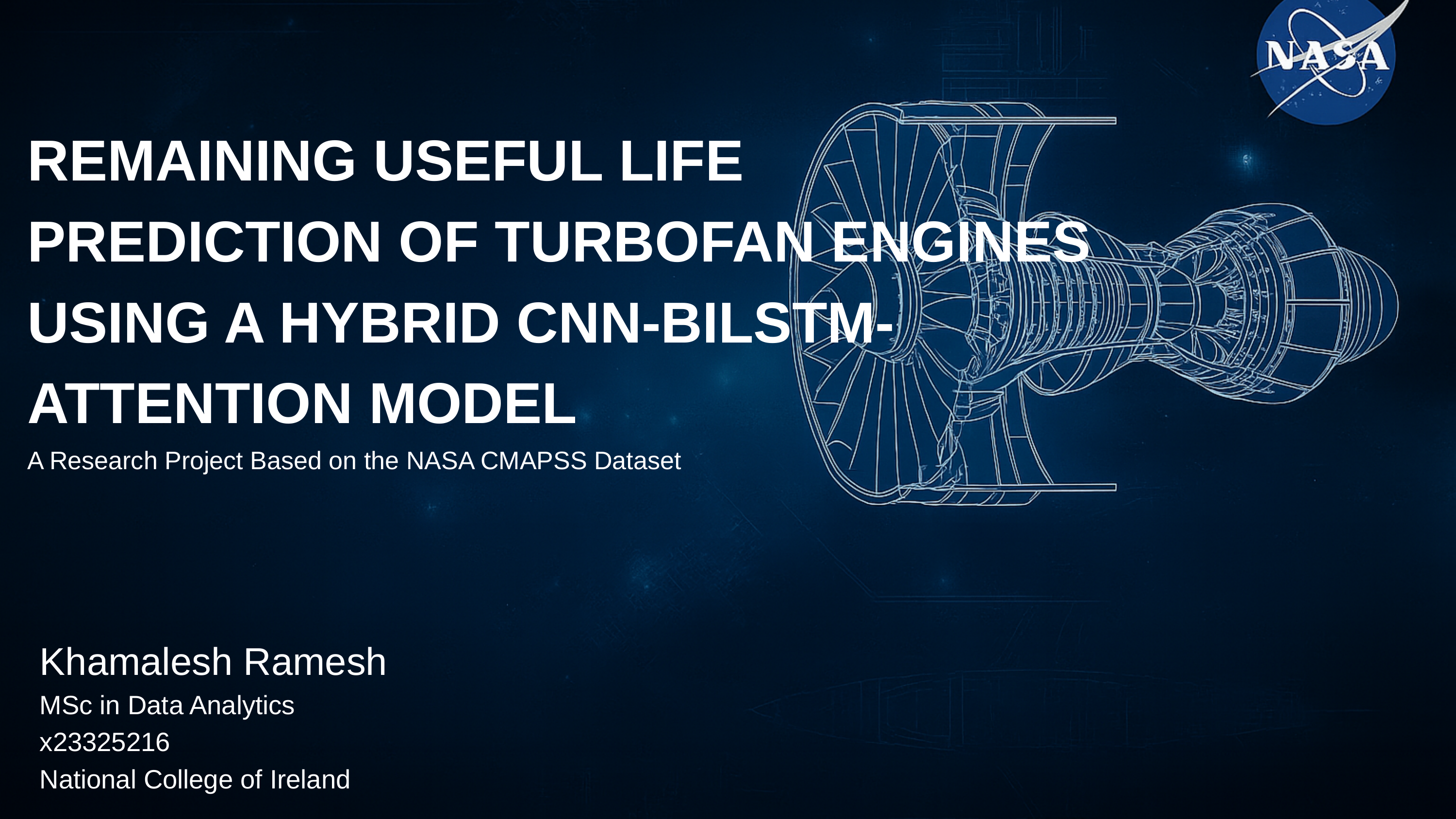

REMAINING USEFUL LIFE
PREDICTION OF TURBOFAN ENGINES USING A HYBRID CNN-BILSTM-ATTENTION MODEL
A Research Project Based on the NASA CMAPSS Dataset
Khamalesh Ramesh
MSc in Data Analytics
x23325216
National College of Ireland